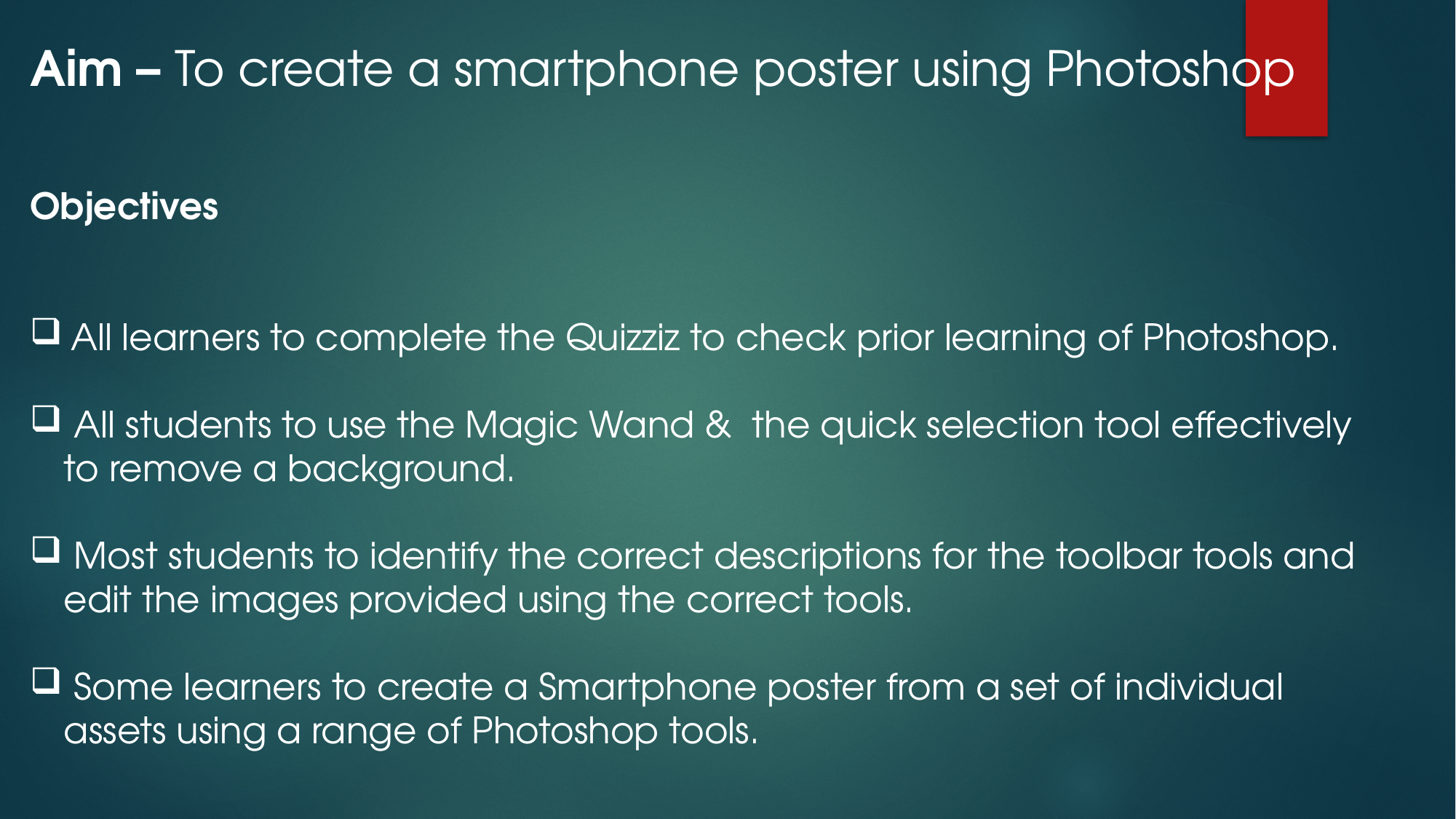

Aim – To create a smartphone poster using Photoshop

Objectives

All learners to complete the Quizziz to check prior learning of Photoshop.

 All students to use the Magic Wand &  the quick selection tool effectively to remove a background.

 Most students to identify the correct descriptions for the toolbar tools and edit the images provided using the correct tools.

 Some learners to create a Smartphone poster from a set of individual assets using a range of Photoshop tools.